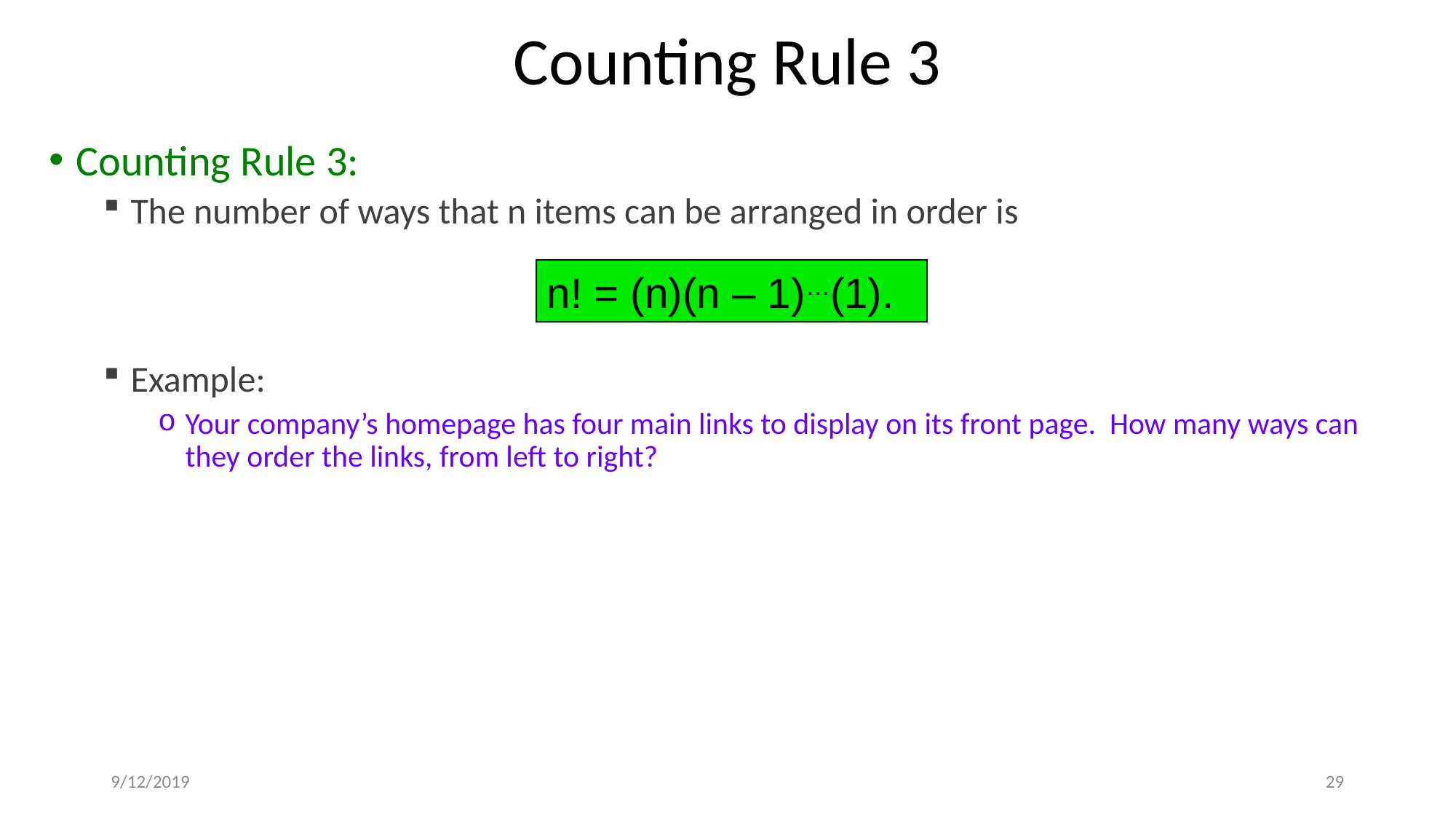

# Counting Rule 3
Counting Rule 3:
The number of ways that n items can be arranged in order is

Example:
Your company’s homepage has four main links to display on its front page.  How many ways can they order the links, from left to right?

n! = (n)(n – 1)…(1).
9/12/2019
29